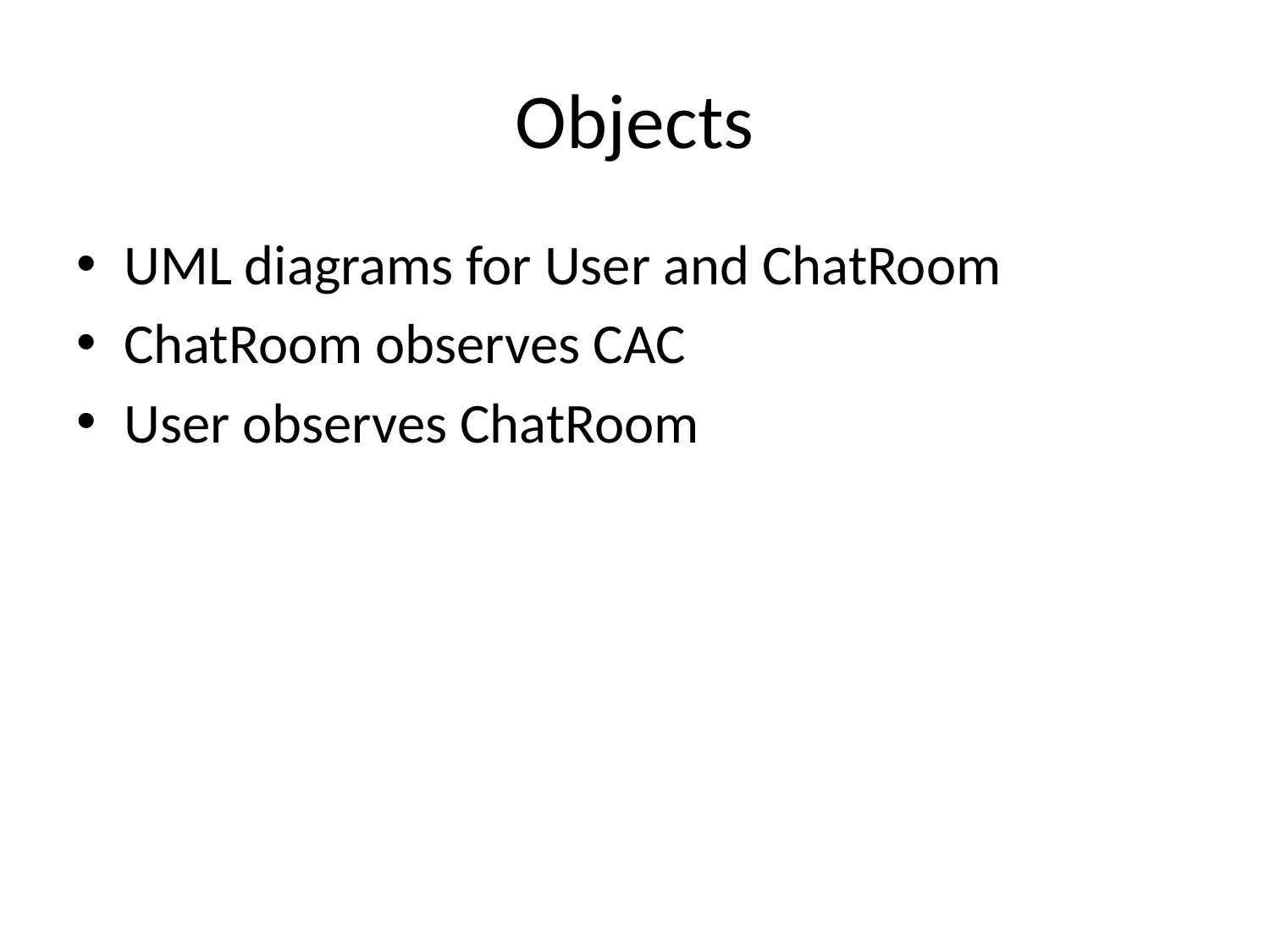

# Objects
UML diagrams for User and ChatRoom
ChatRoom observes CAC
User observes ChatRoom